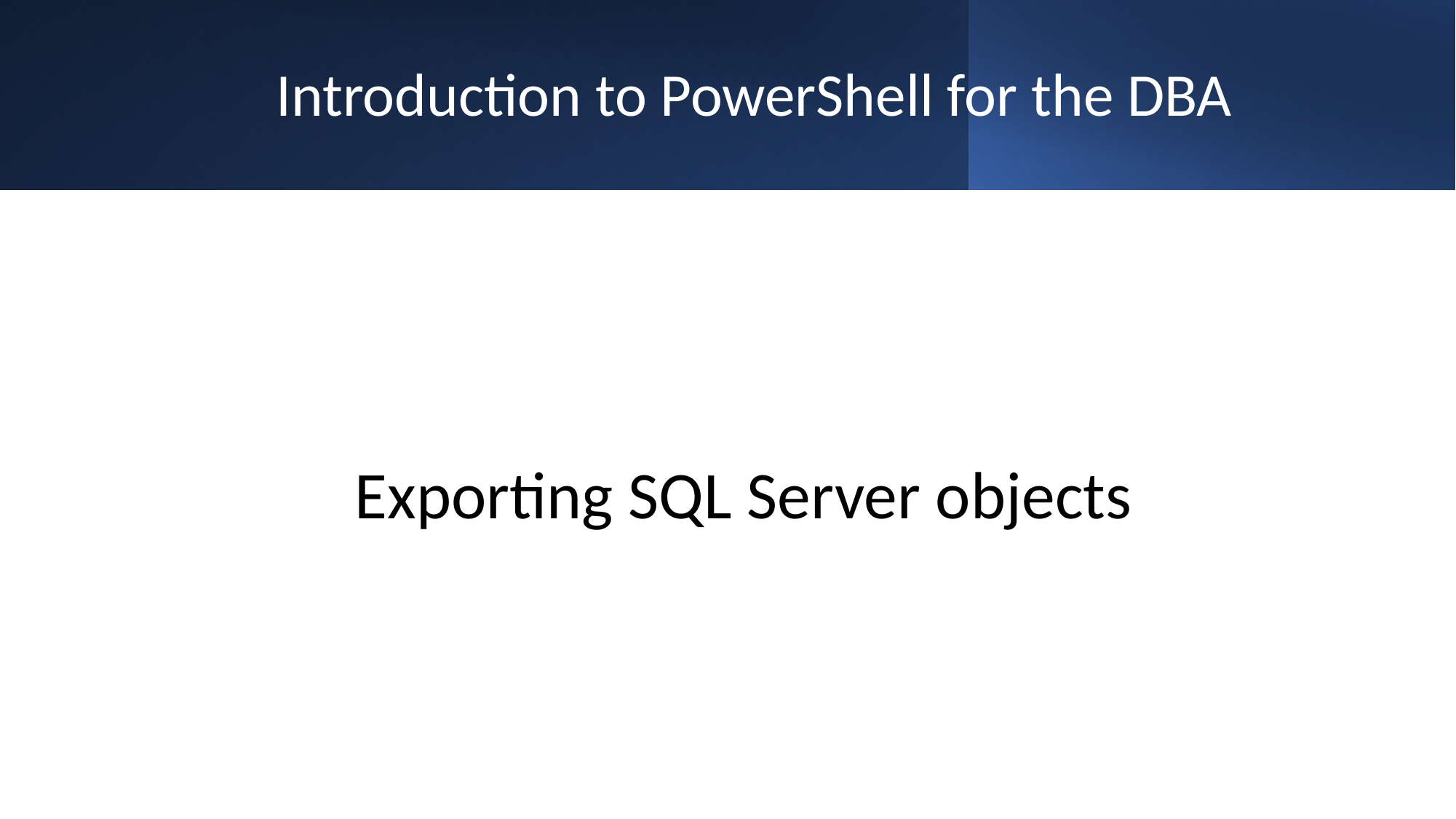

# Introduction to PowerShell for the DBA
Exporting SQL Server objects